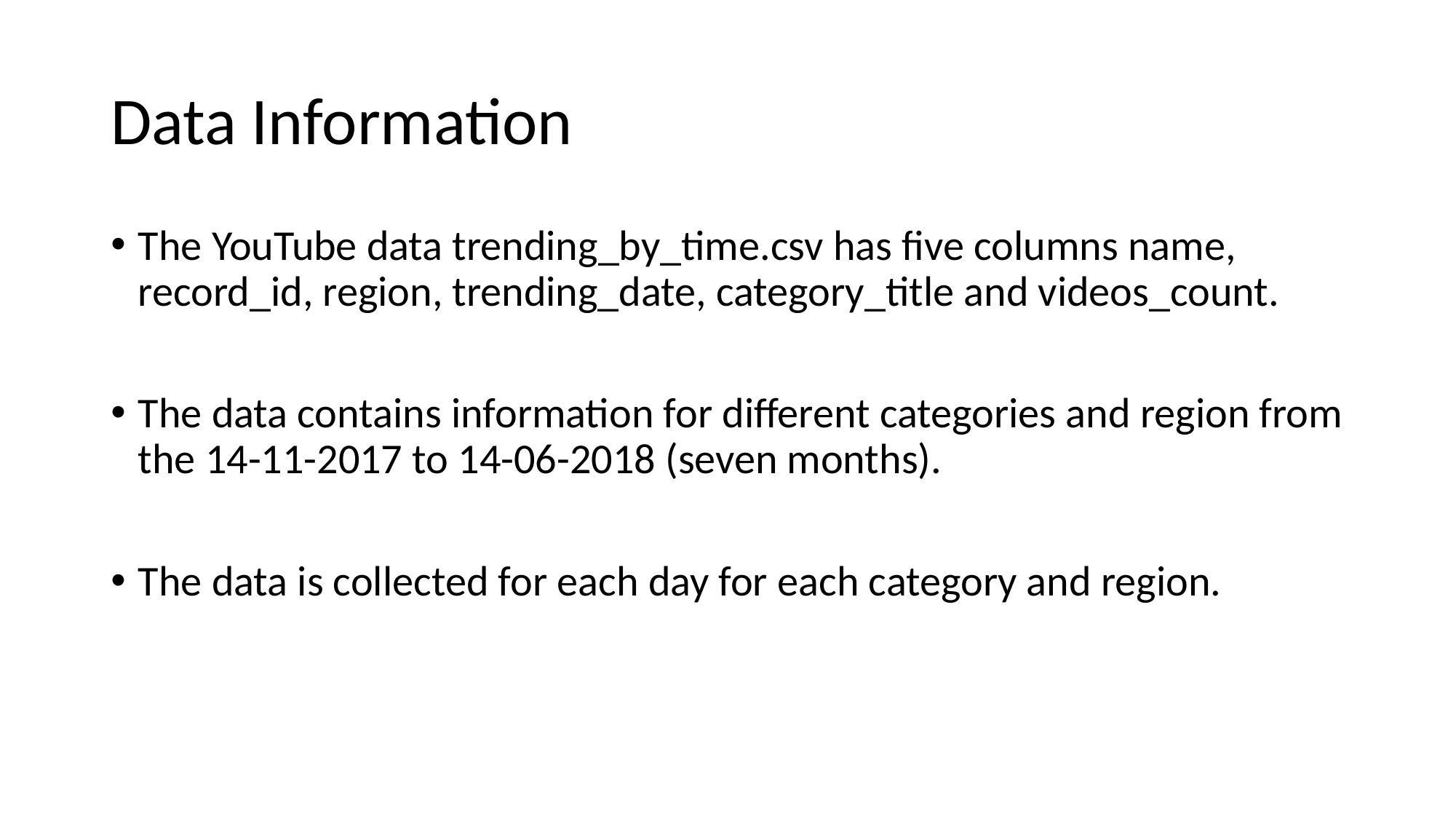

# Data Information
The YouTube data trending_by_time.csv has five columns name, record_id, region, trending_date, category_title and videos_count.

The data contains information for different categories and region from the 14-11-2017 to 14-06-2018 (seven months).

The data is collected for each day for each category and region.